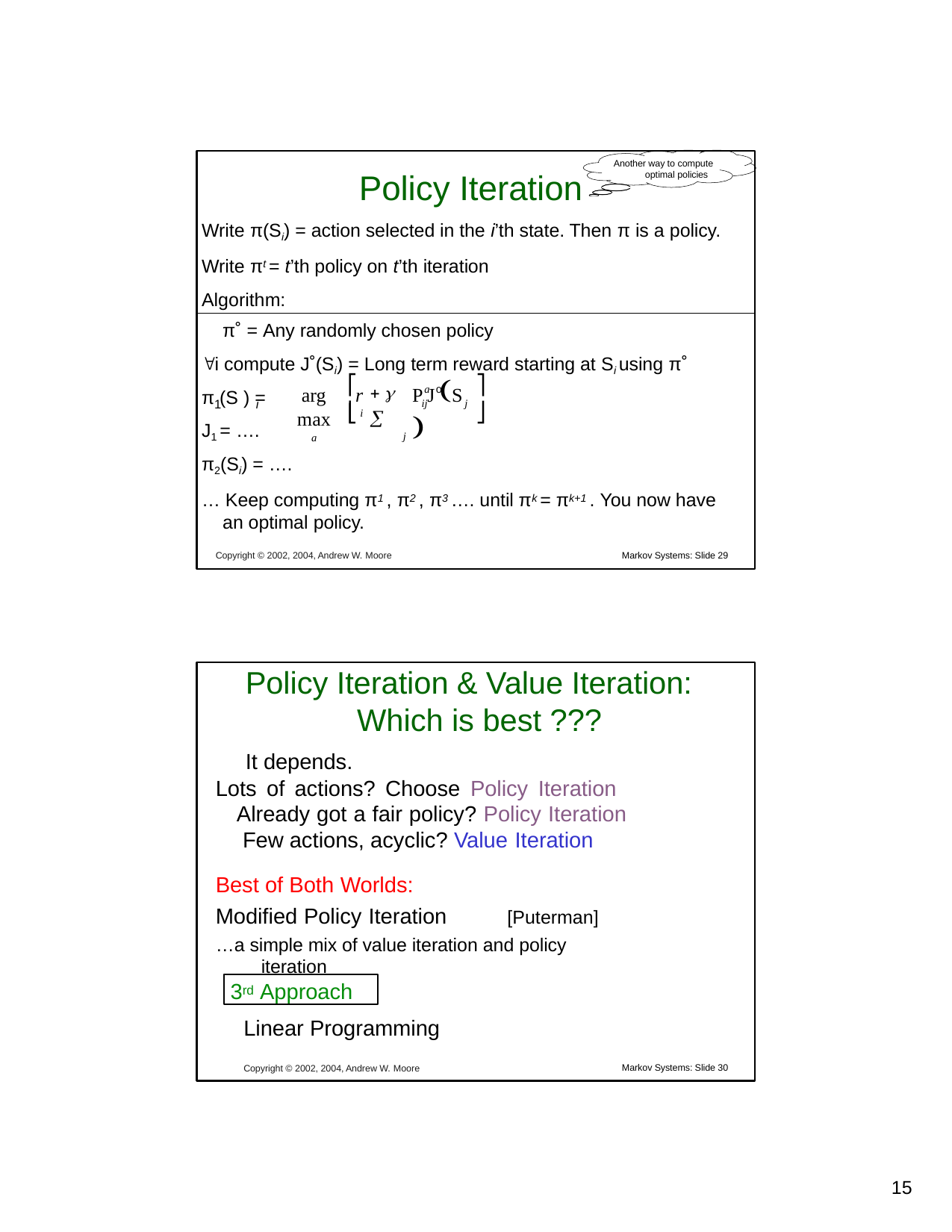

Another way to compute  optimal policies

# Policy Iteration

Write π(Si) = action selected in the i’th state. Then π is a policy.  Write πt = t’th policy on t’th iteration
Algorithm:
π˚ = Any randomly chosen policy
∀i compute J˚(Si) = Long term reward starting at Si using π˚

⎤
⎦
P J (S )
⎡
a o
r
+ γ ∑
j
arg max
a
π (S ) =
⎢ i
1	i
J1 = ….
ij	j
⎣
π2(Si) = ….
… Keep computing π1 , π2 , π3 …. until πk = πk+1 . You now have  an optimal policy.
Copyright © 2002, 2004, Andrew W. Moore
Markov Systems: Slide 29
Policy Iteration & Value Iteration:  Which is best ???
It depends.
Lots of actions? Choose Policy Iteration  Already got a fair policy? Policy Iteration  Few actions, acyclic? Value Iteration
Best of Both Worlds:
Modified Policy Iteration	[Puterman]
…a simple mix of value iteration and policy iteration

3rd Approach
Linear Programming

Copyright © 2002, 2004, Andrew W. Moore
Markov Systems: Slide 30
15